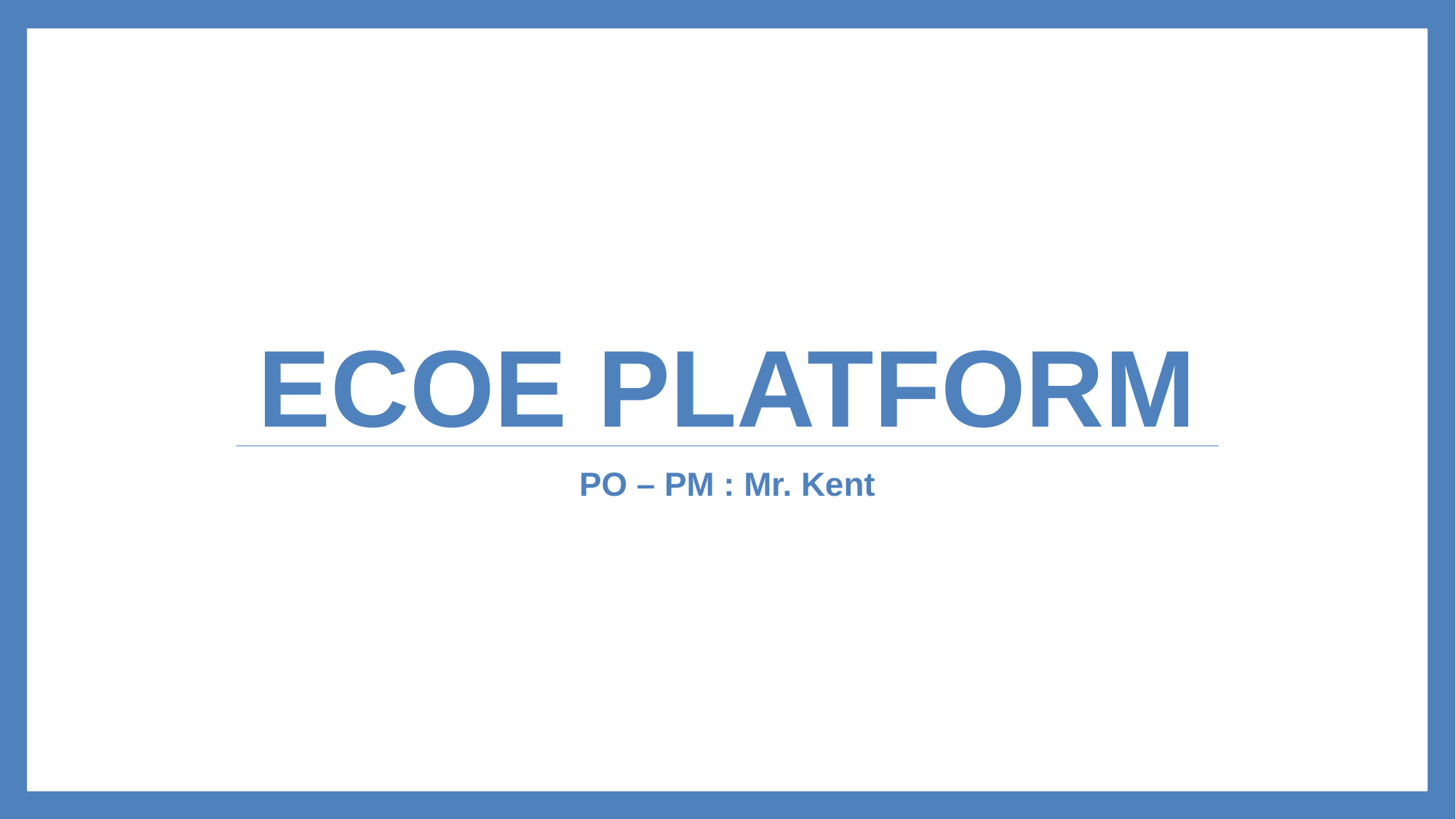

# ECOE PLATFORM
PO – PM : Mr. Kent